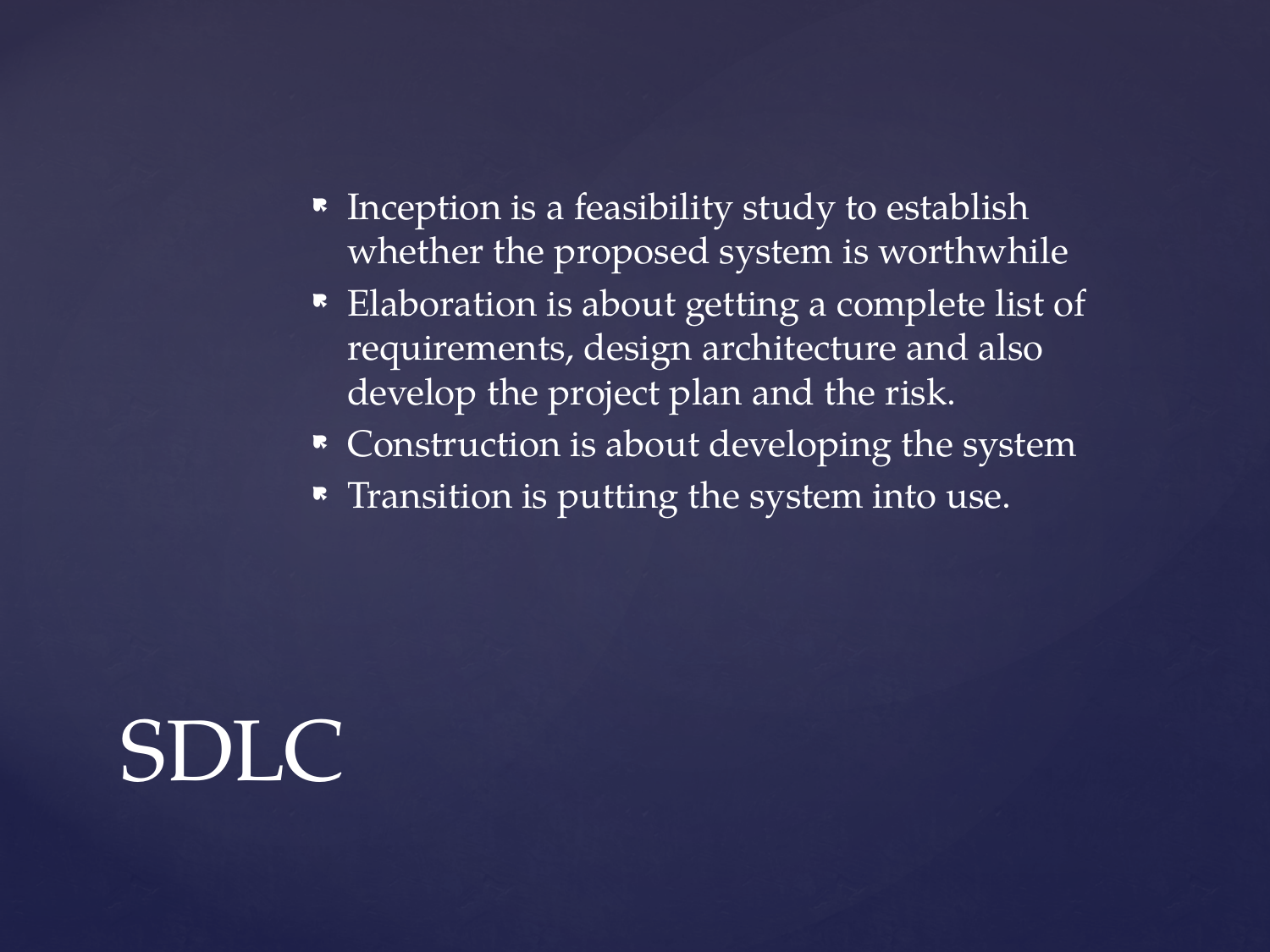

Inception is a feasibility study to establish whether the proposed system is worthwhile
Elaboration is about getting a complete list of requirements, design architecture and also develop the project plan and the risk.
Construction is about developing the system
Transition is putting the system into use.
# SDLC